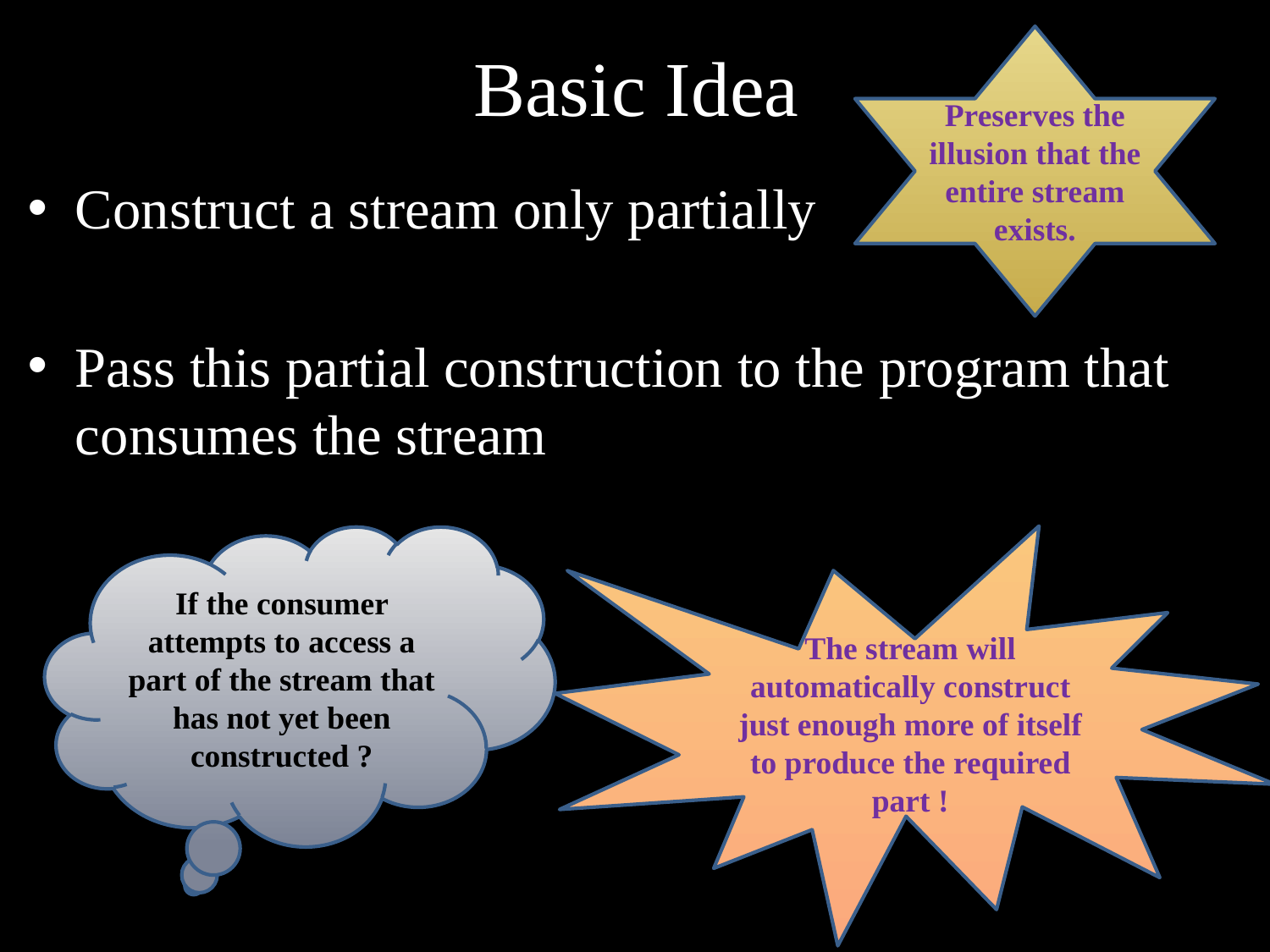

# Basic Idea
Preserves the illusion that the entire stream exists.
Construct a stream only partially

Pass this partial construction to the program that consumes the stream

If the consumer attempts to access a part of the stream that has not yet been constructed ?
The stream will automatically construct just enough more of itself to produce the required part !